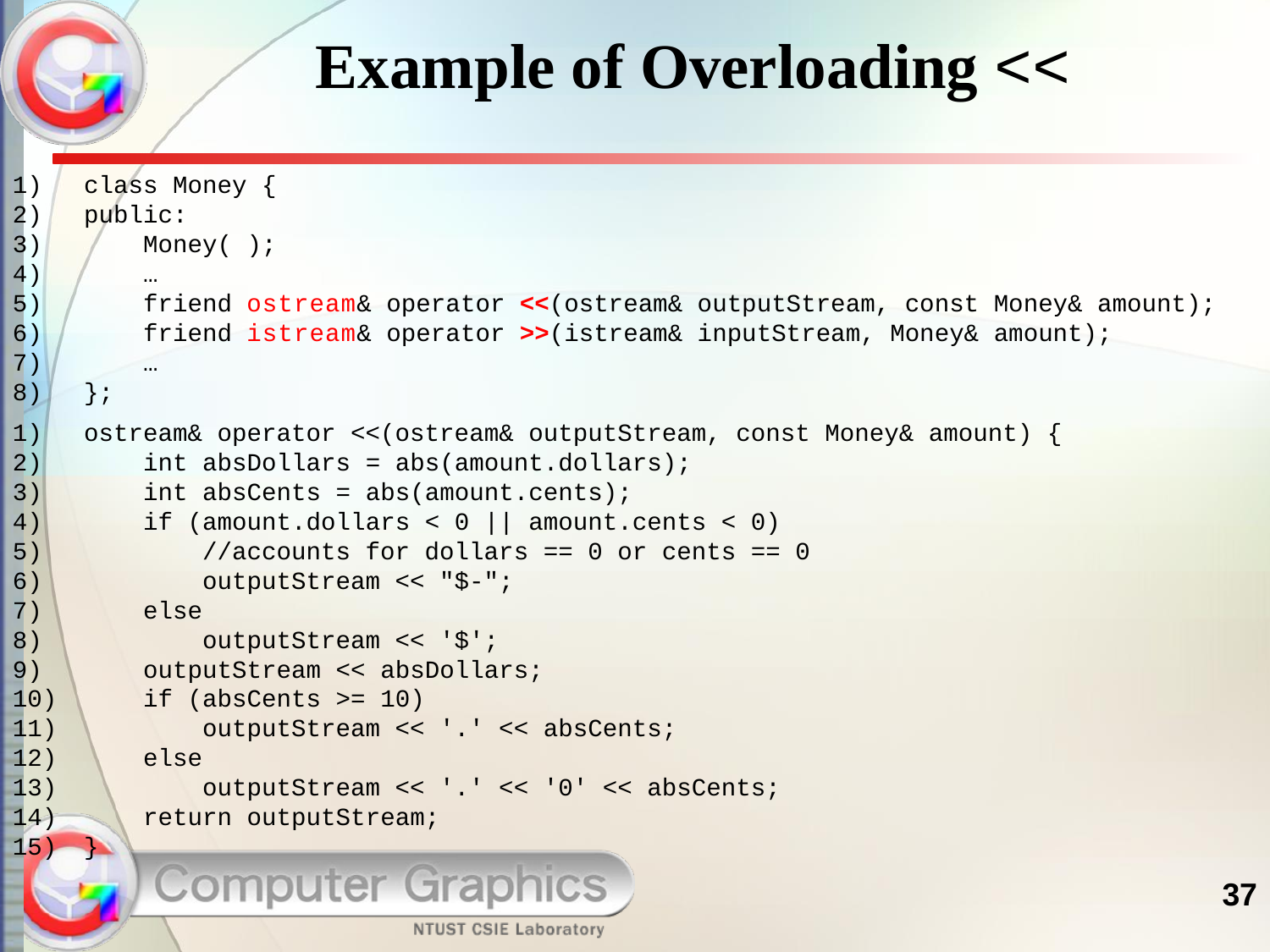

# Example of Overloading <<
class Money {
public:
    Money( );
    …
    friend ostream& operator <<(ostream& outputStream, const Money& amount);
    friend istream& operator >>(istream& inputStream, Money& amount);
    …
};
ostream& operator <<(ostream& outputStream, const Money& amount) {
    int absDollars = abs(amount.dollars);
    int absCents = abs(amount.cents);
    if (amount.dollars < 0 || amount.cents < 0)
        //accounts for dollars == 0 or cents == 0
        outputStream << "$-";
    else
        outputStream << '$';
    outputStream << absDollars;
    if (absCents >= 10)
        outputStream << '.' << absCents;
    else
        outputStream << '.' << '0' << absCents;
    return outputStream;
}
37